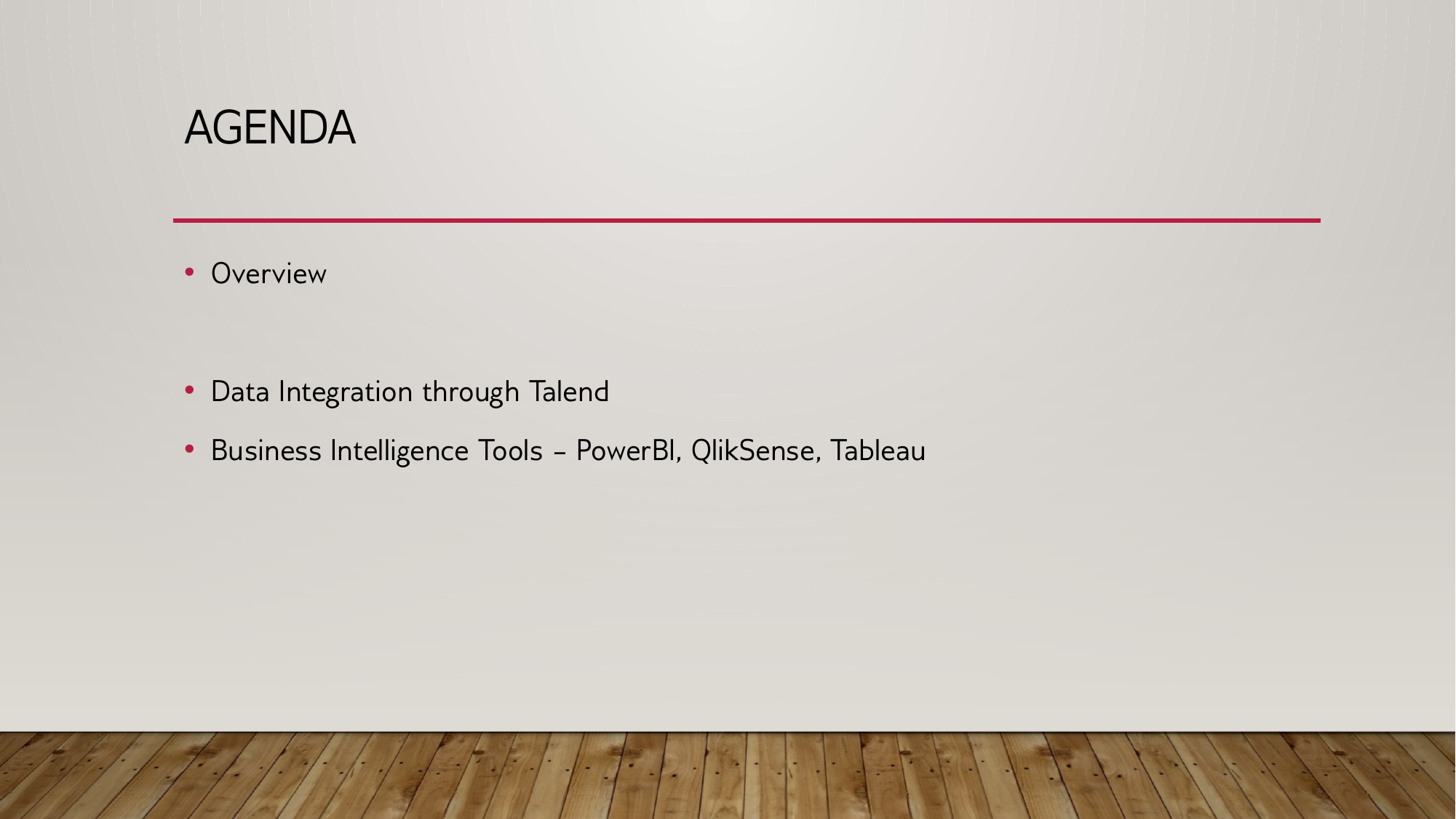

# Agenda
Overview

Data Integration through Talend
Business Intelligence Tools – PowerBI, QlikSense, Tableau